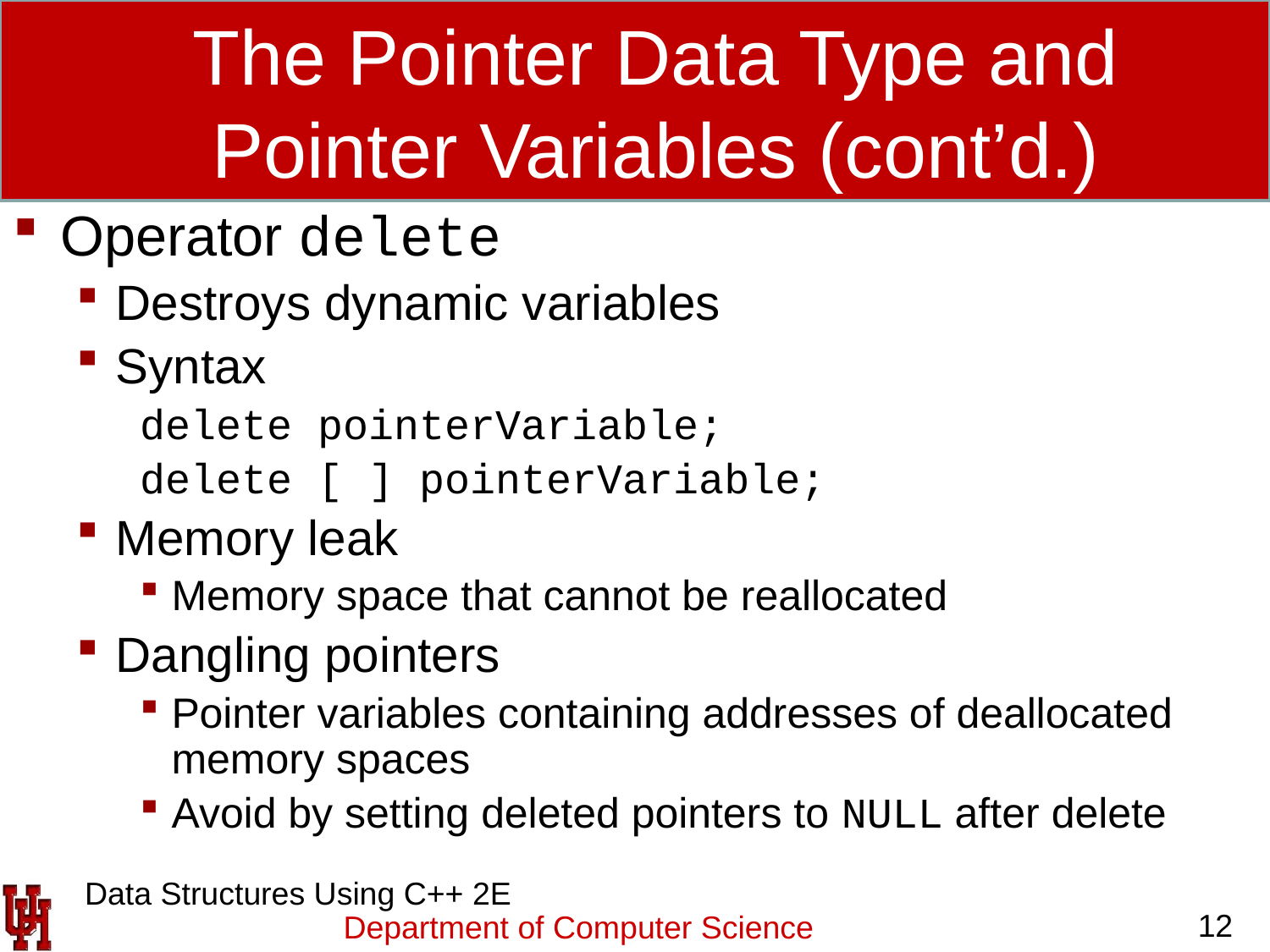

# The Pointer Data Type and Pointer Variables (cont’d.)
Operator delete
Destroys dynamic variables
Syntax
delete pointerVariable;
delete [ ] pointerVariable;
Memory leak
Memory space that cannot be reallocated
Dangling pointers
Pointer variables containing addresses of deallocated memory spaces
Avoid by setting deleted pointers to NULL after delete
 Data Structures Using C++ 2E